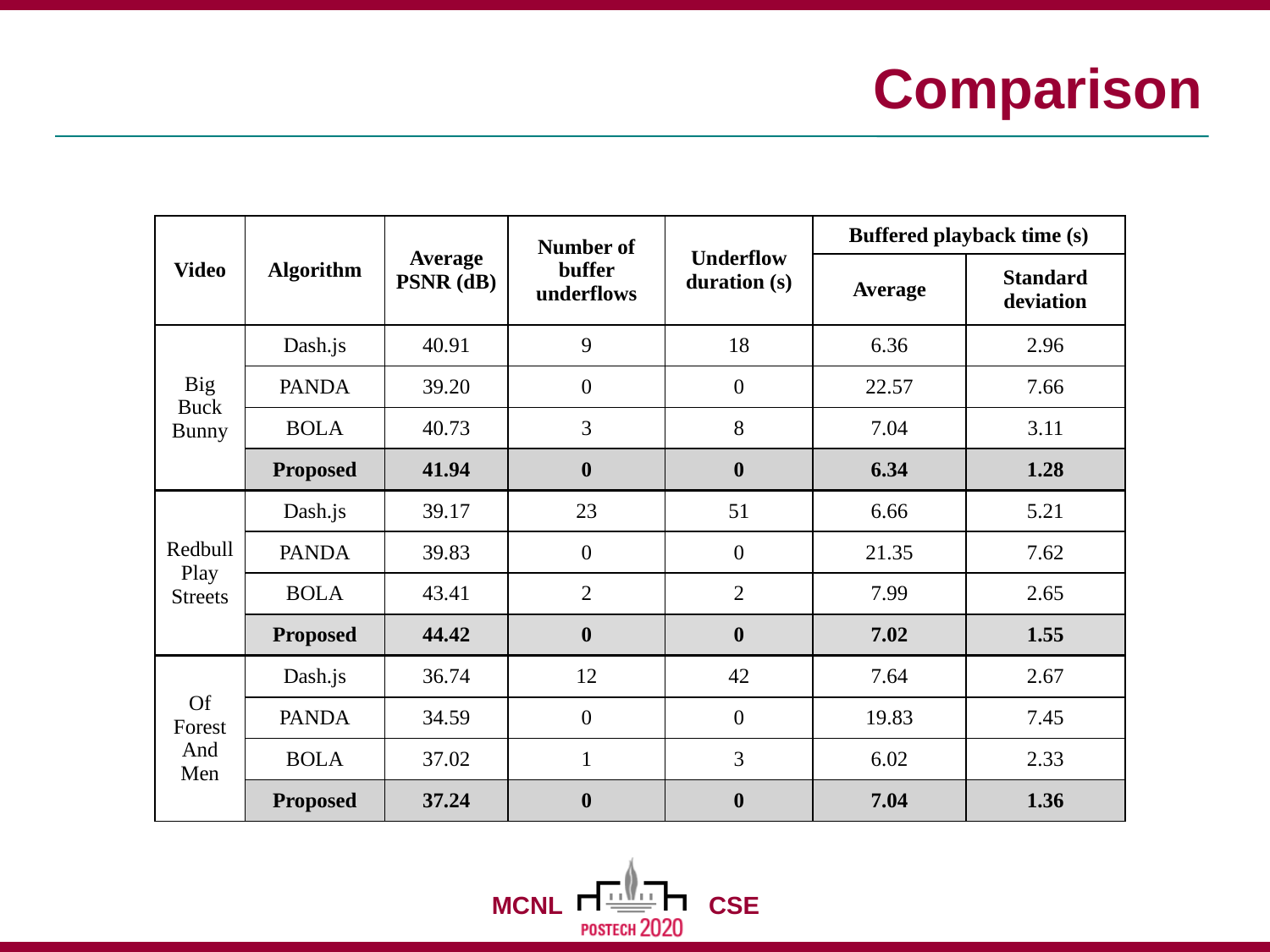

# Comparison

| Video | Algorithm | Average PSNR (dB) | Number of buffer underflows | Underflow duration (s) | Buffered playback time (s) |  |
| --- | --- | --- | --- | --- | --- | --- |
|  |  |  |  |  | Average | Standard deviation |
| Big Buck Bunny | Dash.js | 40.91 | 9 | 18 | 6.36 | 2.96 |
|  | PANDA | 39.20 | 0 | 0 | 22.57 | 7.66 |
|  | BOLA | 40.73 | 3 | 8 | 7.04 | 3.11 |
|  | Proposed | 41.94 | 0 | 0 | 6.34 | 1.28 |
| Redbull Play Streets | Dash.js | 39.17 | 23 | 51 | 6.66 | 5.21 |
|  | PANDA | 39.83 | 0 | 0 | 21.35 | 7.62 |
|  | BOLA | 43.41 | 2 | 2 | 7.99 | 2.65 |
|  | Proposed | 44.42 | 0 | 0 | 7.02 | 1.55 |
| Of Forest And Men | Dash.js | 36.74 | 12 | 42 | 7.64 | 2.67 |
|  | PANDA | 34.59 | 0 | 0 | 19.83 | 7.45 |
|  | BOLA | 37.02 | 1 | 3 | 6.02 | 2.33 |
|  | Proposed | 37.24 | 0 | 0 | 7.04 | 1.36 |